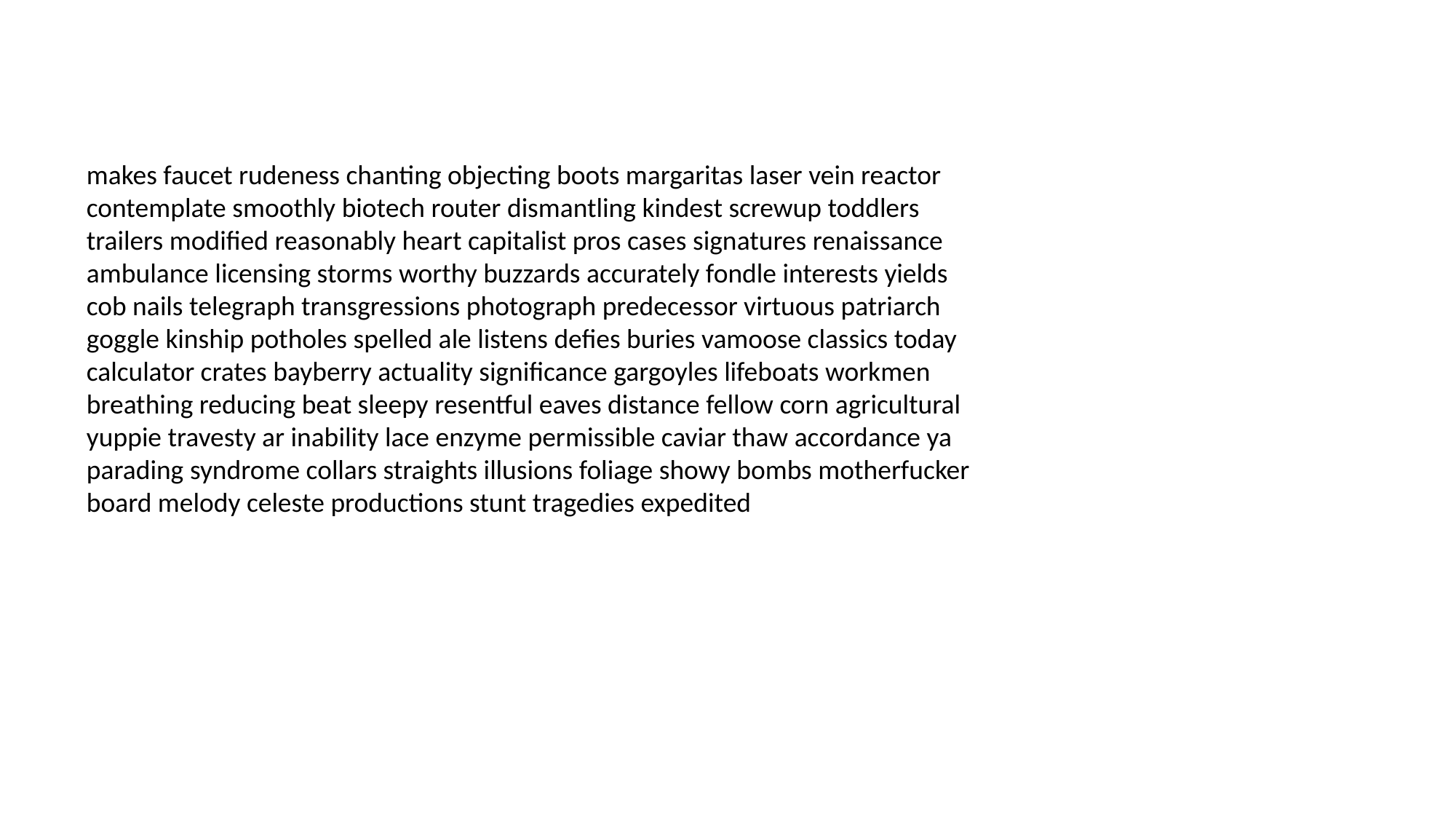

#
makes faucet rudeness chanting objecting boots margaritas laser vein reactor contemplate smoothly biotech router dismantling kindest screwup toddlers trailers modified reasonably heart capitalist pros cases signatures renaissance ambulance licensing storms worthy buzzards accurately fondle interests yields cob nails telegraph transgressions photograph predecessor virtuous patriarch goggle kinship potholes spelled ale listens defies buries vamoose classics today calculator crates bayberry actuality significance gargoyles lifeboats workmen breathing reducing beat sleepy resentful eaves distance fellow corn agricultural yuppie travesty ar inability lace enzyme permissible caviar thaw accordance ya parading syndrome collars straights illusions foliage showy bombs motherfucker board melody celeste productions stunt tragedies expedited